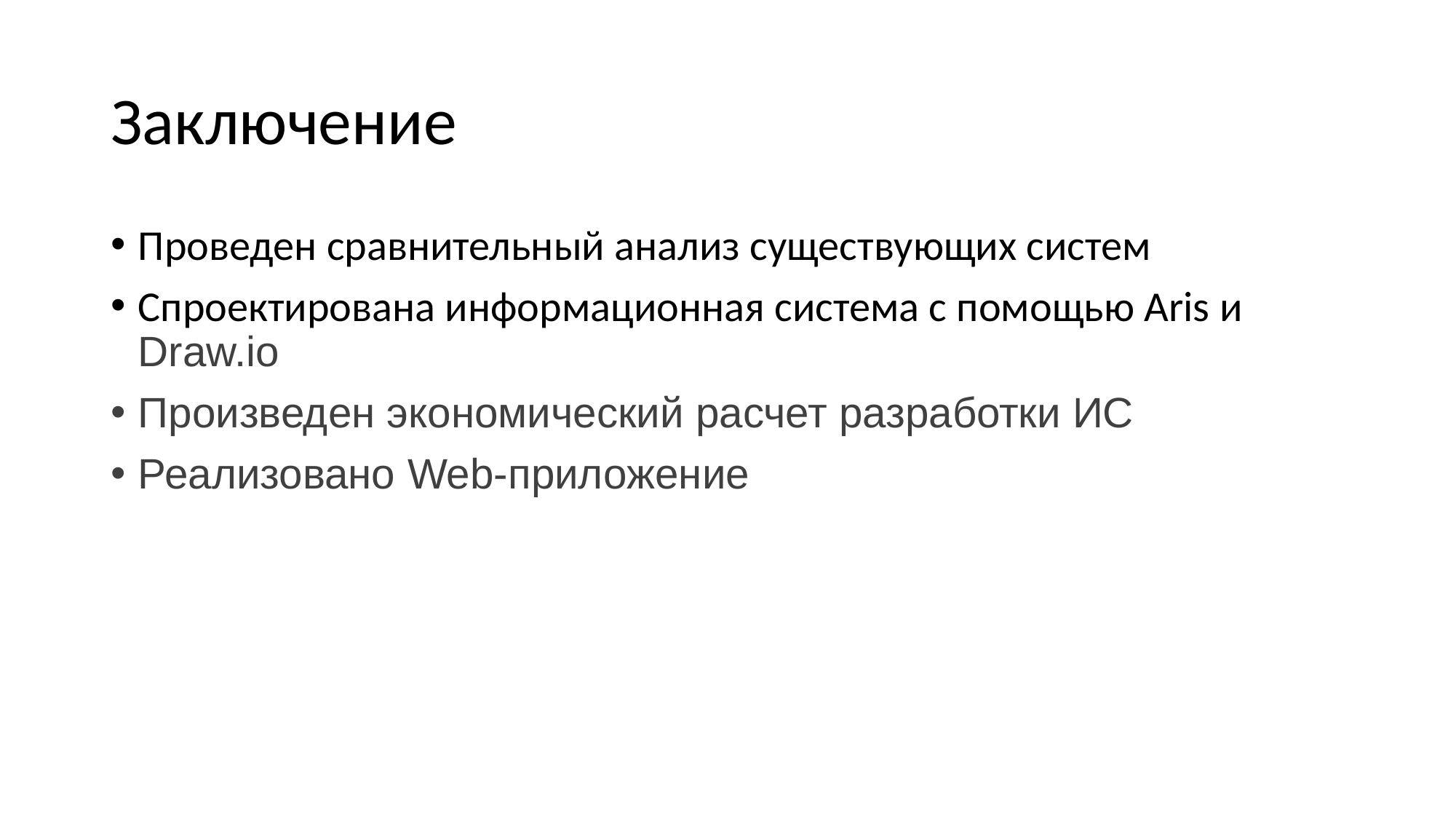

# Заключение
Проведен сравнительный анализ существующих систем
Спроектирована информационная система с помощью Aris и Draw.io
Произведен экономический расчет разработки ИС
Реализовано Web-приложение